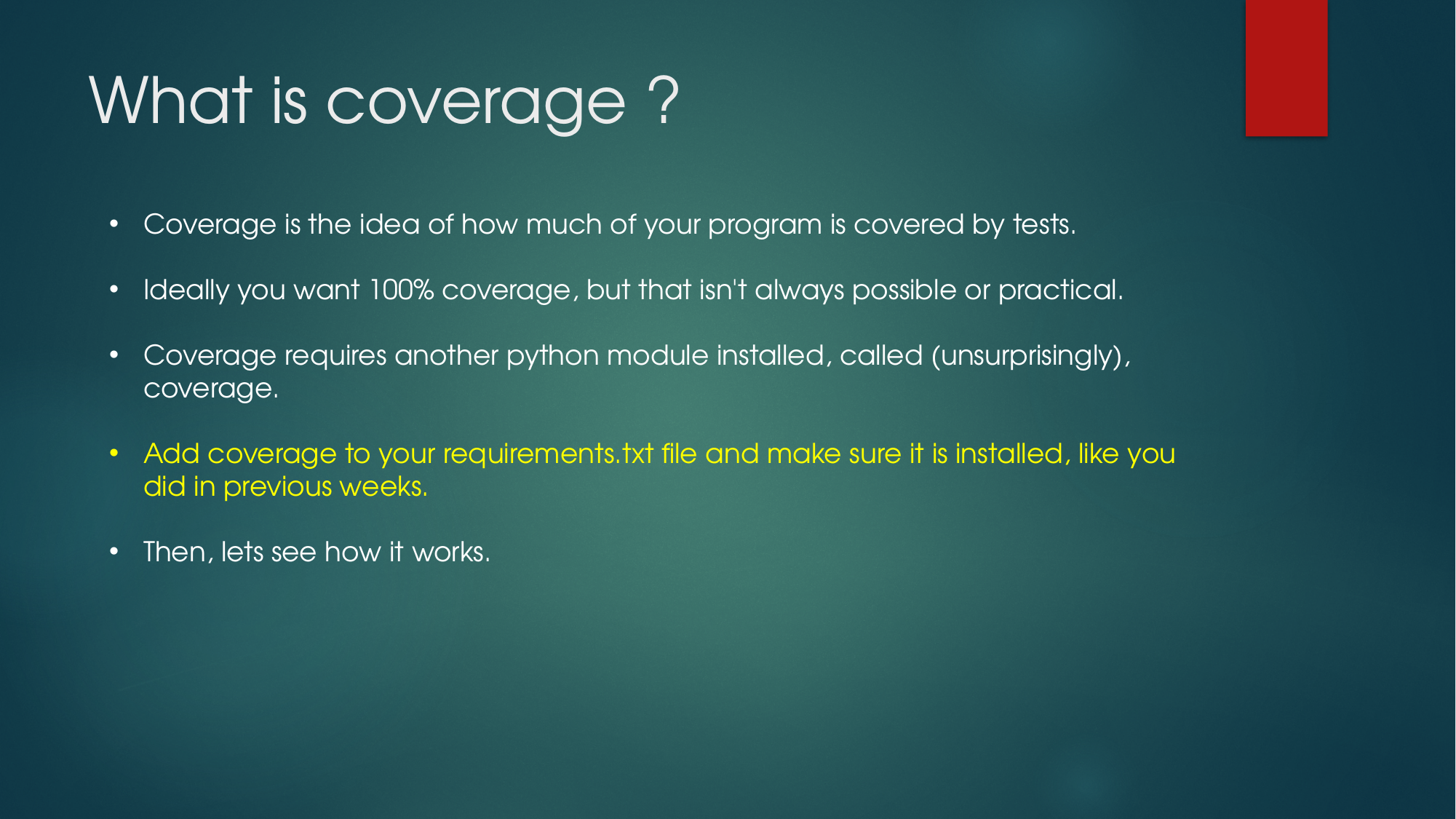

# What is coverage ?
Coverage is the idea of how much of your program is covered by tests.

Ideally you want 100% coverage, but that isn't always possible or practical.

Coverage requires another python module installed, called (unsurprisingly), coverage.

Add coverage to your requirements.txt file and make sure it is installed, like you did in previous weeks.

Then, lets see how it works.